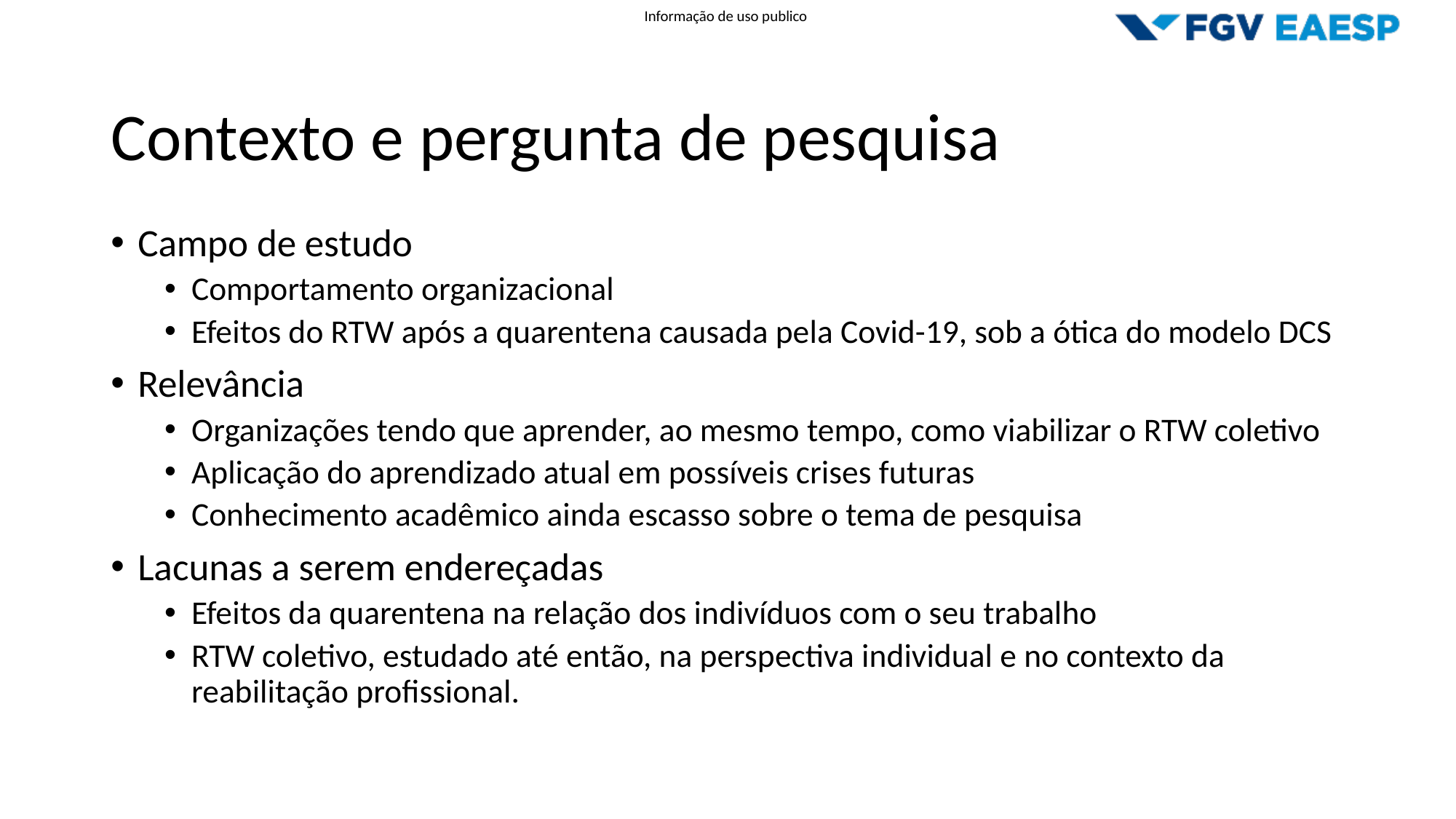

# Contexto e pergunta de pesquisa
Campo de estudo
Comportamento organizacional
Efeitos do RTW após a quarentena causada pela Covid-19, sob a ótica do modelo DCS
Relevância
Organizações tendo que aprender, ao mesmo tempo, como viabilizar o RTW coletivo
Aplicação do aprendizado atual em possíveis crises futuras
Conhecimento acadêmico ainda escasso sobre o tema de pesquisa
Lacunas a serem endereçadas
Efeitos da quarentena na relação dos indivíduos com o seu trabalho
RTW coletivo, estudado até então, na perspectiva individual e no contexto da reabilitação profissional.